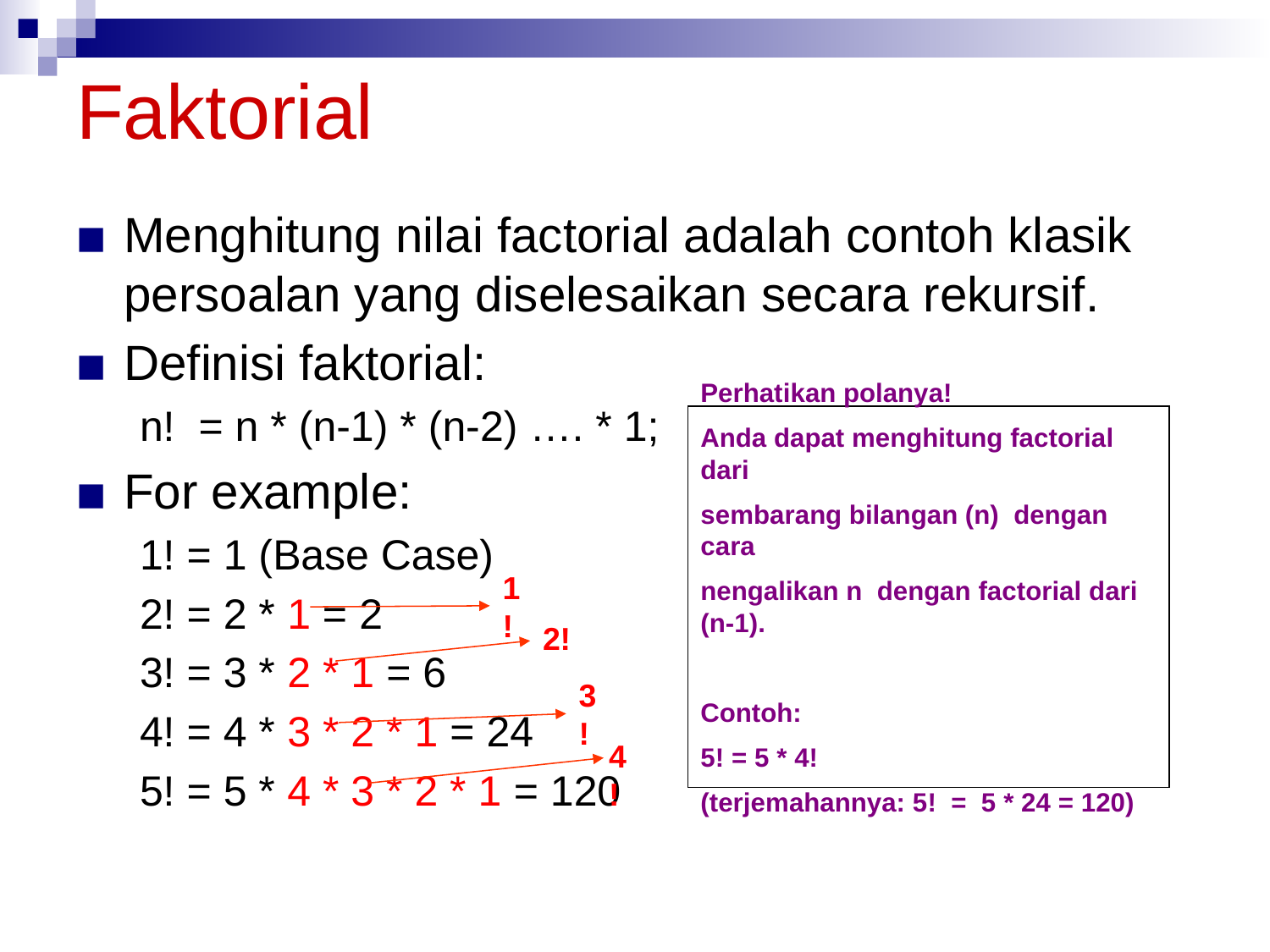

# Faktorial
Menghitung nilai factorial adalah contoh klasik persoalan yang diselesaikan secara rekursif.
Definisi faktorial:
n!  = n * (n-1) * (n-2) …. * 1;
For example:
1! = 1 (Base Case)
2! = 2 * 1 = 2
3! = 3 * 2 * 1 = 6
4! = 4 * 3 * 2 * 1 = 24
5! = 5 * 4 * 3 * 2 * 1 = 120

Perhatikan polanya!
Anda dapat menghitung factorial dari
sembarang bilangan (n)  dengan cara
nengalikan n  dengan factorial dari (n-1).

Contoh:
5! = 5 * 4!
(terjemahannya: 5!  =  5 * 24 = 120)
1!
2!
3!
4!